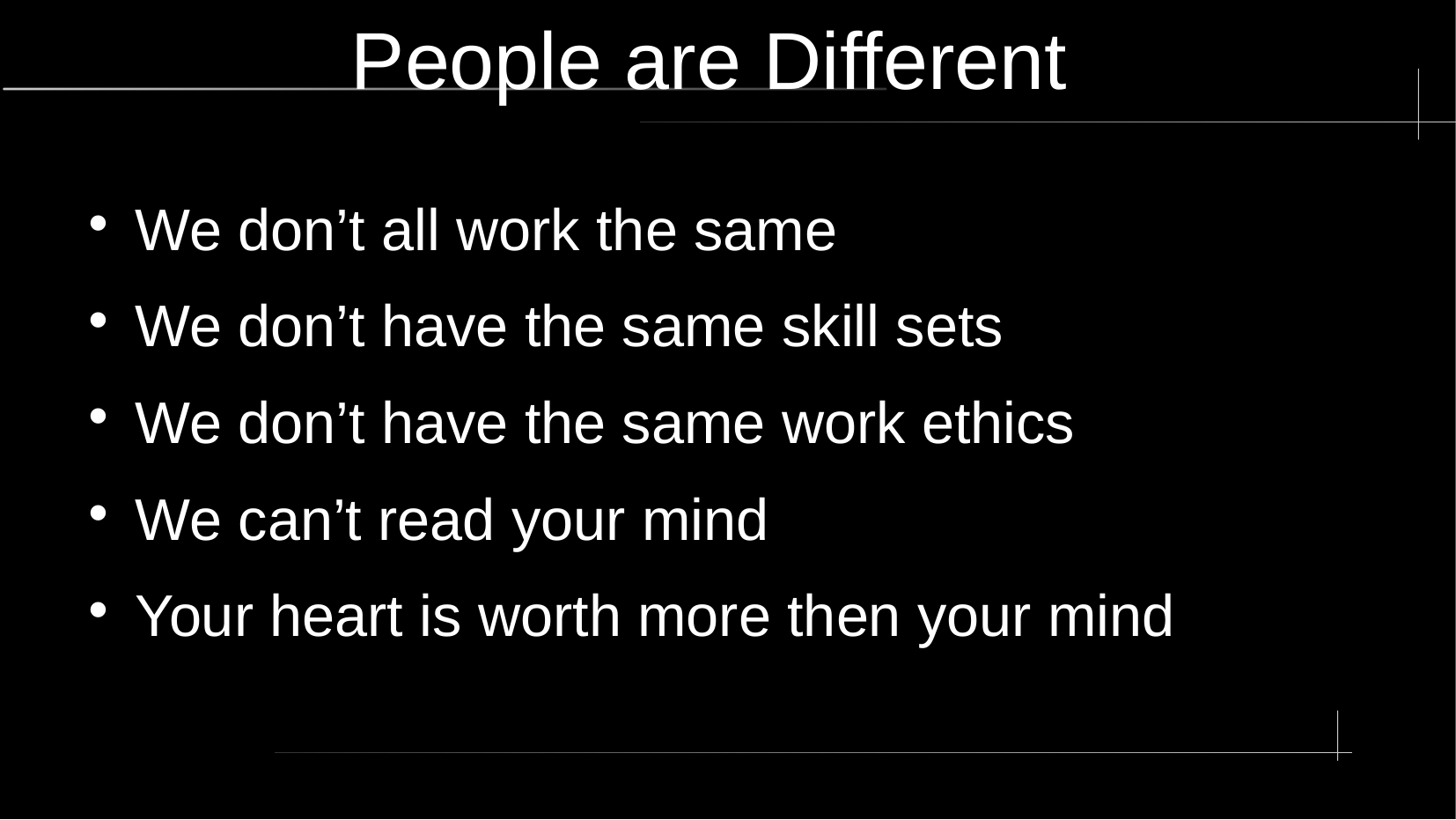

# People are Different
We don’t all work the same
We don’t have the same skill sets
We don’t have the same work ethics
We can’t read your mind
Your heart is worth more then your mind